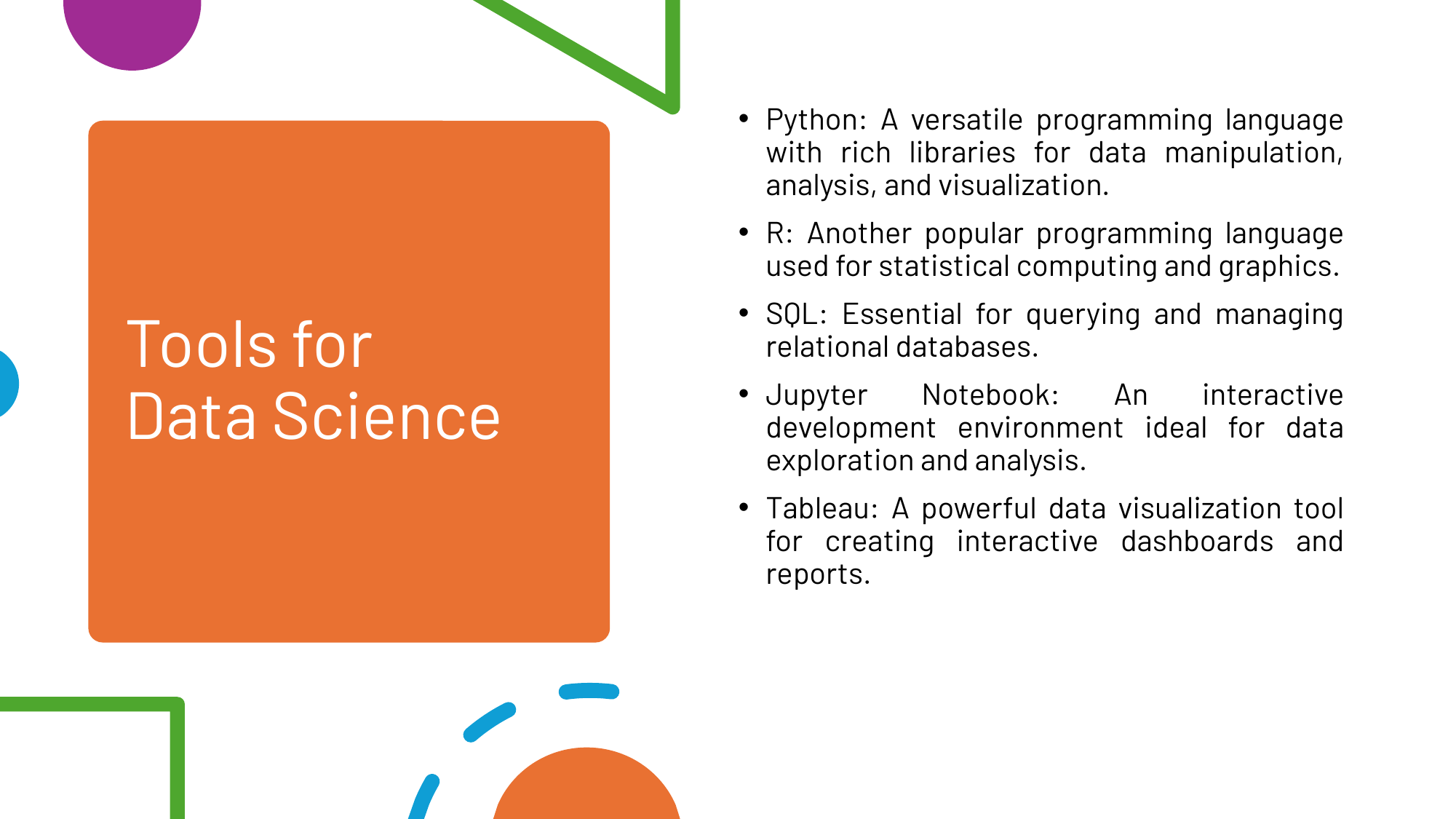

Python: A versatile programming language with rich libraries for data manipulation, analysis, and visualization.
R: Another popular programming language used for statistical computing and graphics.
SQL: Essential for querying and managing relational databases.
Jupyter Notebook: An interactive development environment ideal for data exploration and analysis.
Tableau: A powerful data visualization tool for creating interactive dashboards and reports.

# Tools for Data Science